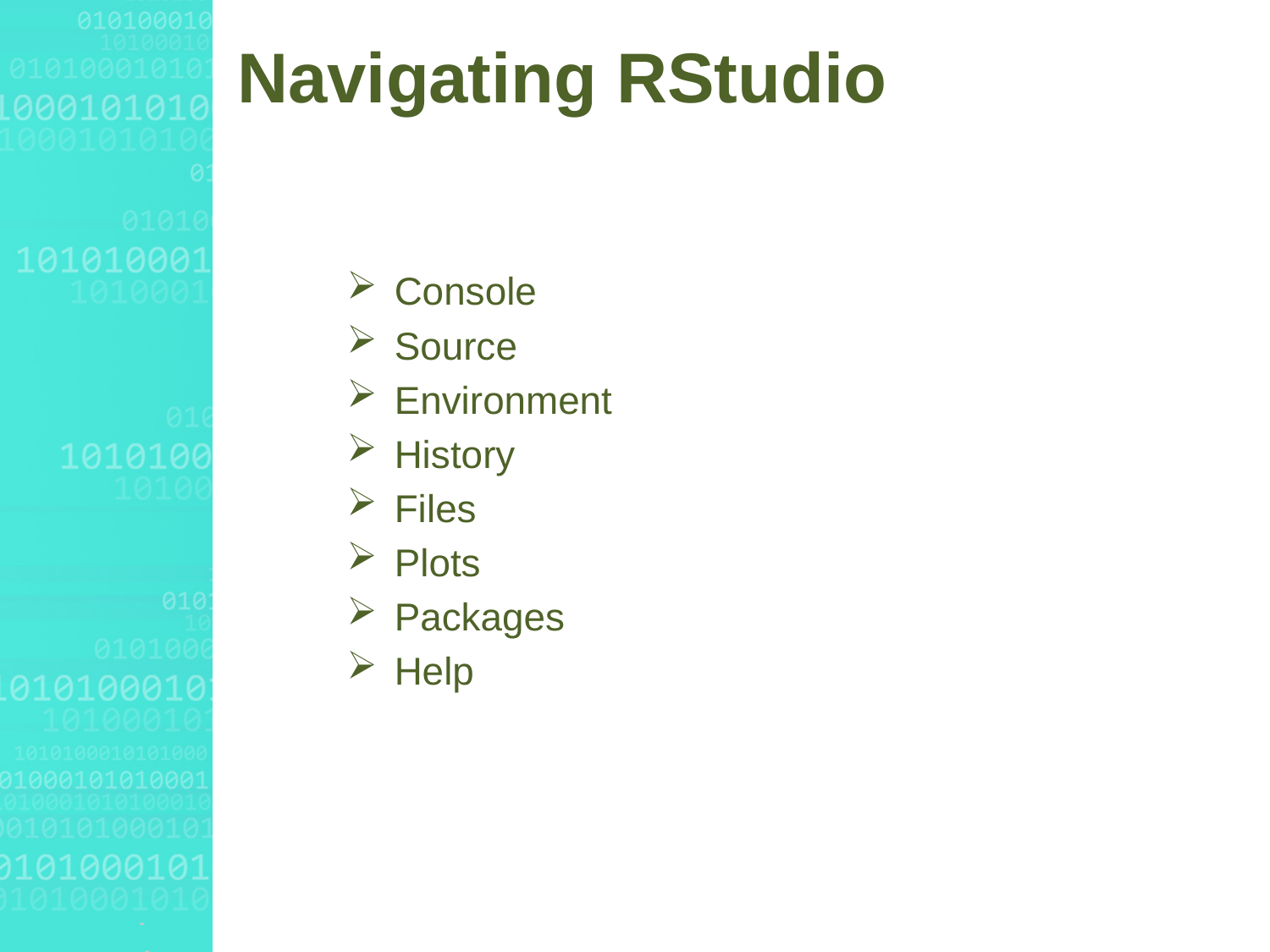

# Navigating RStudio

Console
Source
Environment
History
Files
Plots
Packages
Help